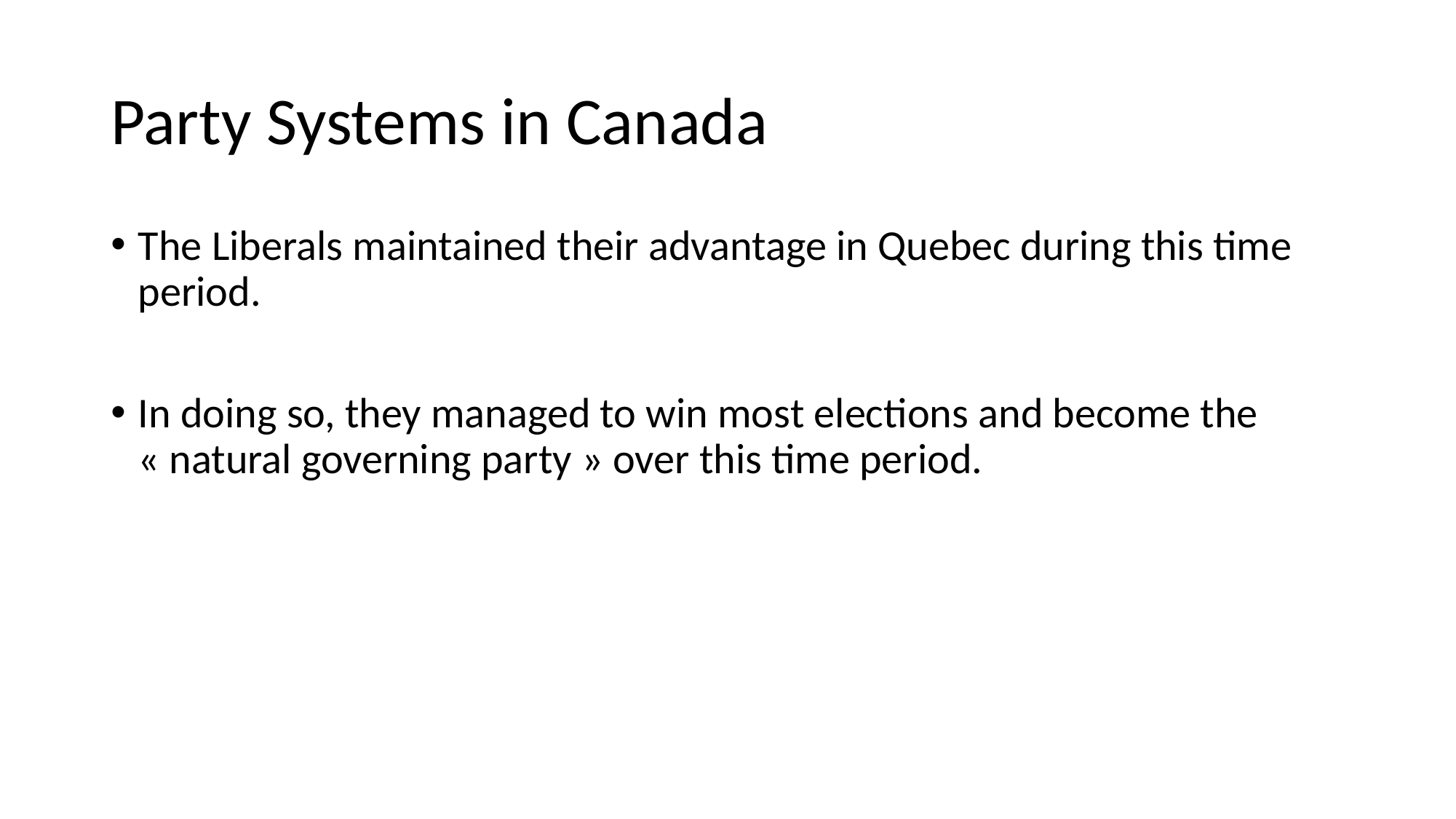

# Party Systems in Canada
The Liberals maintained their advantage in Quebec during this time period.

In doing so, they managed to win most elections and become the « natural governing party » over this time period.